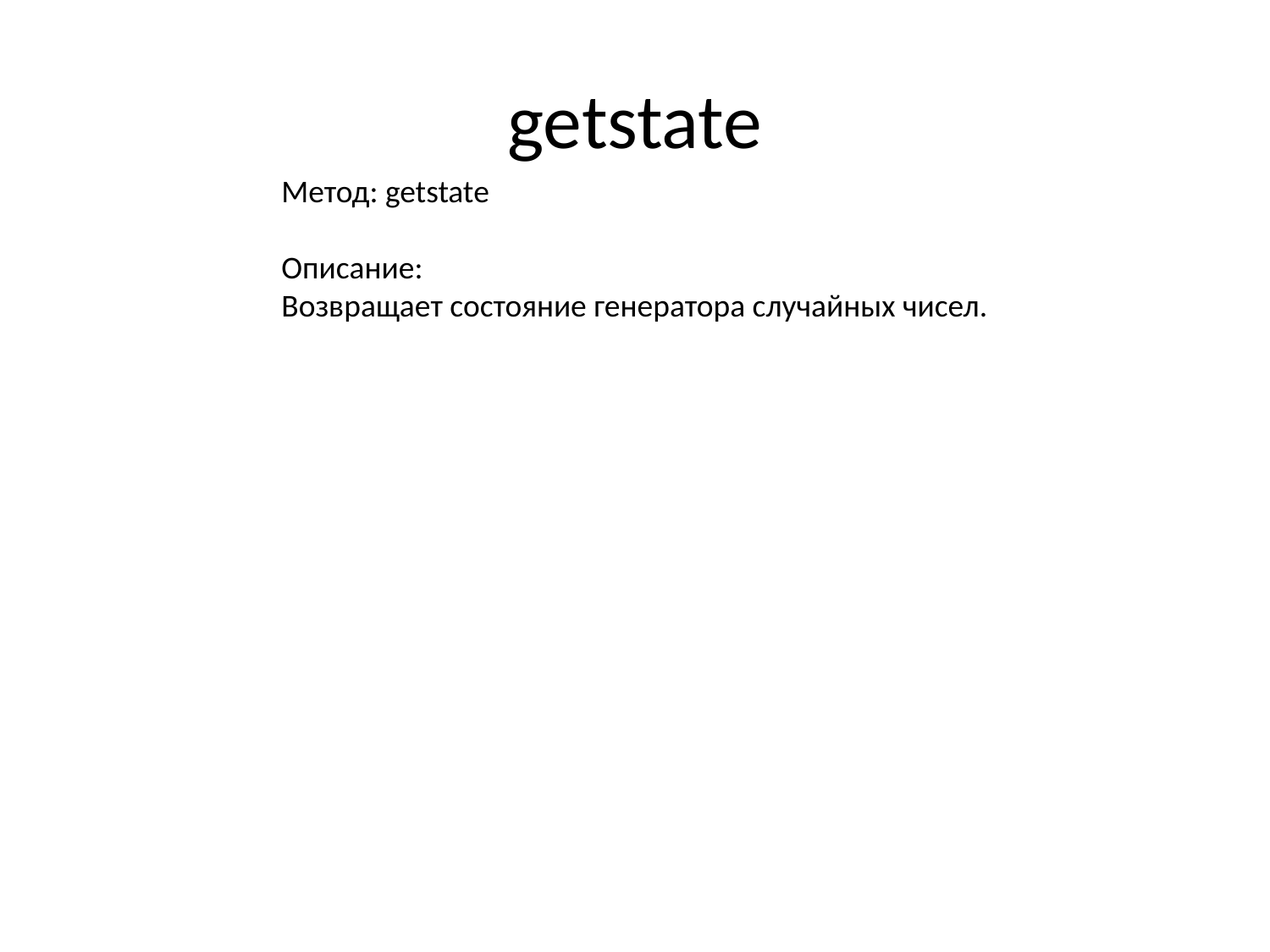

# getstate

Метод: getstate
Описание:
Возвращает состояние генератора случайных чисел.